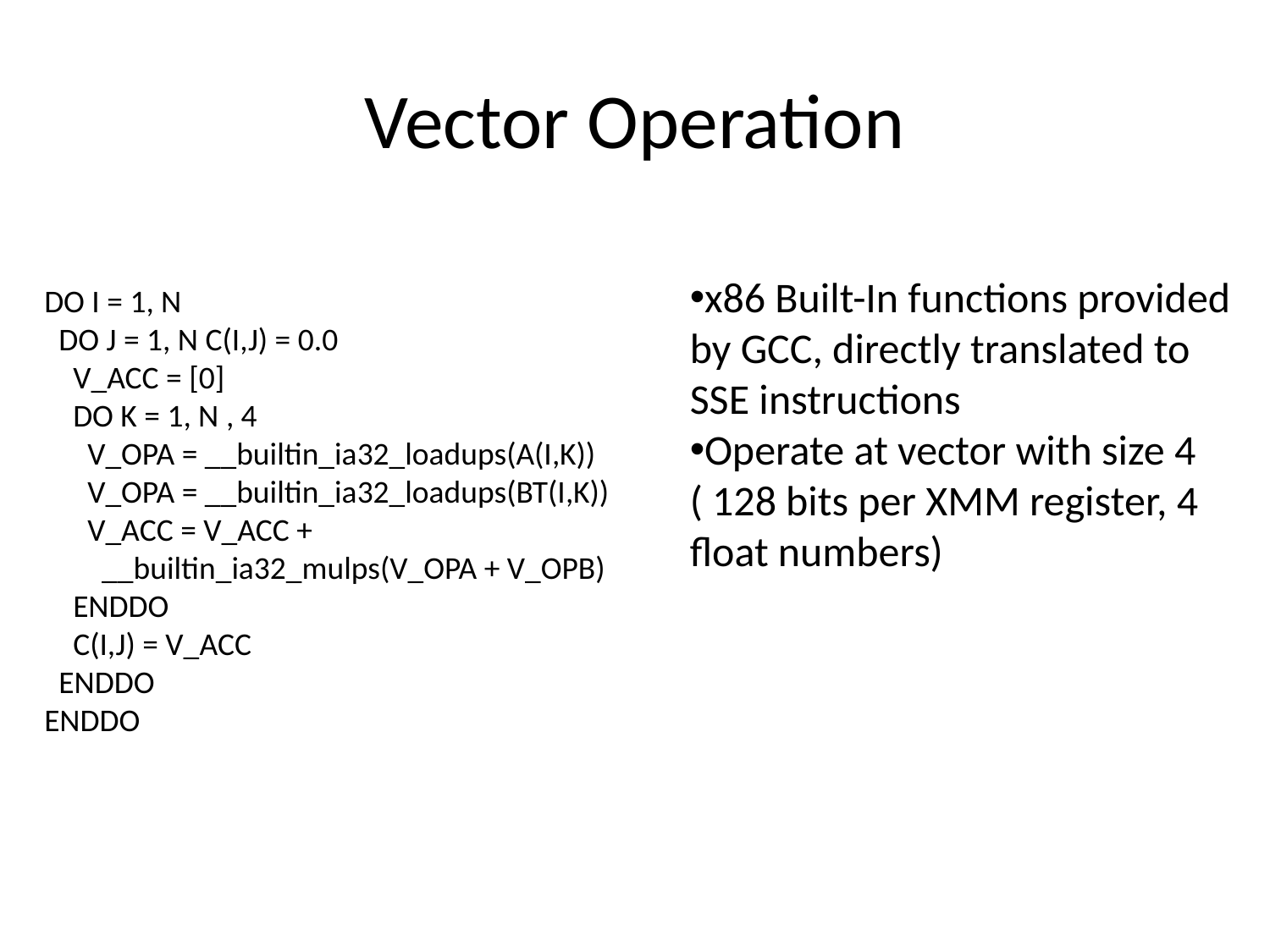

# Vector Operation
x86 Built-In functions provided by GCC, directly translated to SSE instructions
Operate at vector with size 4 ( 128 bits per XMM register, 4 float numbers)
DO I = 1, N
  DO J = 1, N C(I,J) = 0.0
    V_ACC = [0]
    DO K = 1, N , 4
      V_OPA = __builtin_ia32_loadups(A(I,K))
      V_OPA = __builtin_ia32_loadups(BT(I,K))
      V_ACC = V_ACC +
        __builtin_ia32_mulps(V_OPA + V_OPB)
    ENDDO
    C(I,J) = V_ACC
  ENDDO
ENDDO